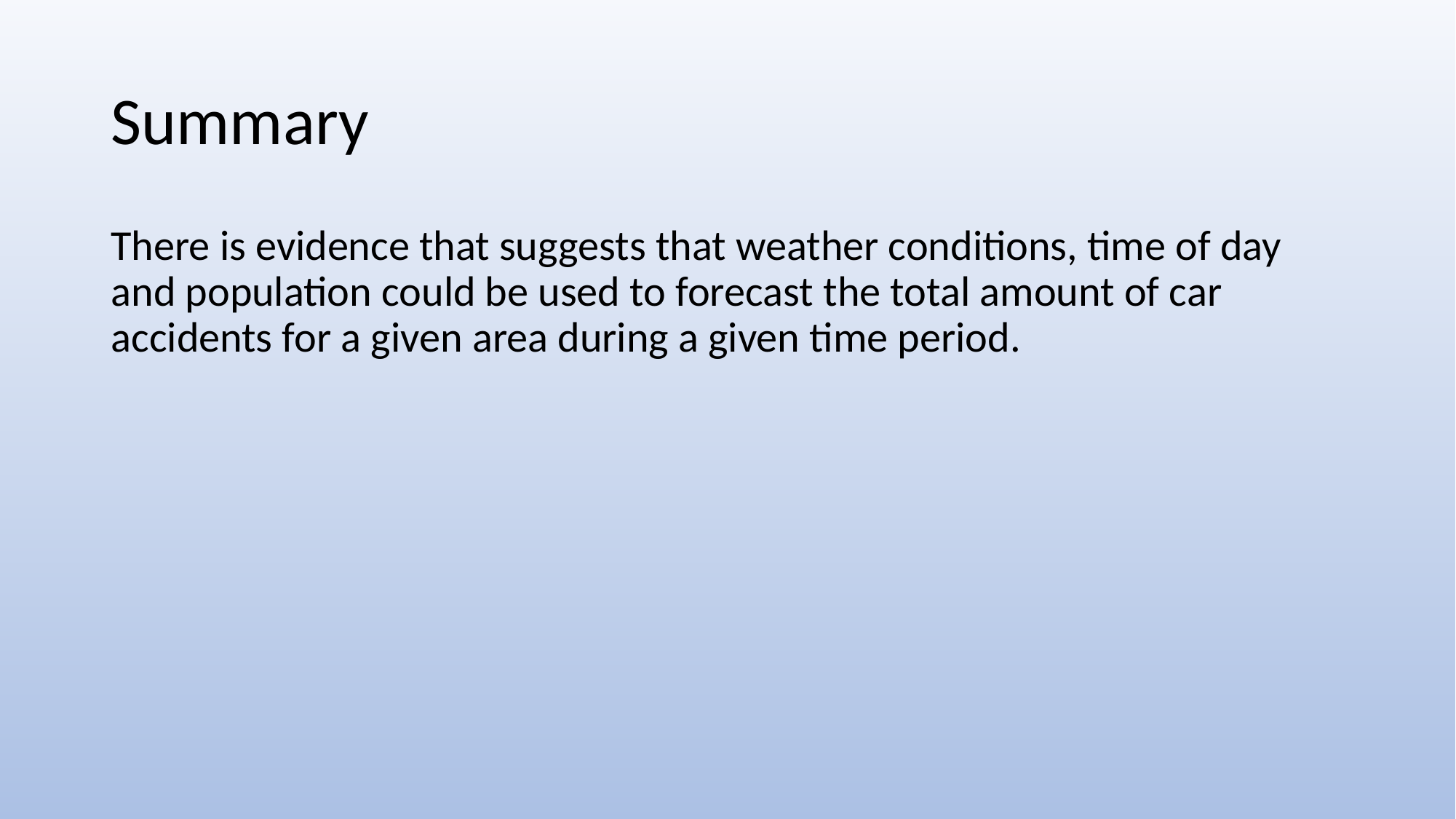

# Summary
There is evidence that suggests that weather conditions, time of day and population could be used to forecast the total amount of car accidents for a given area during a given time period.